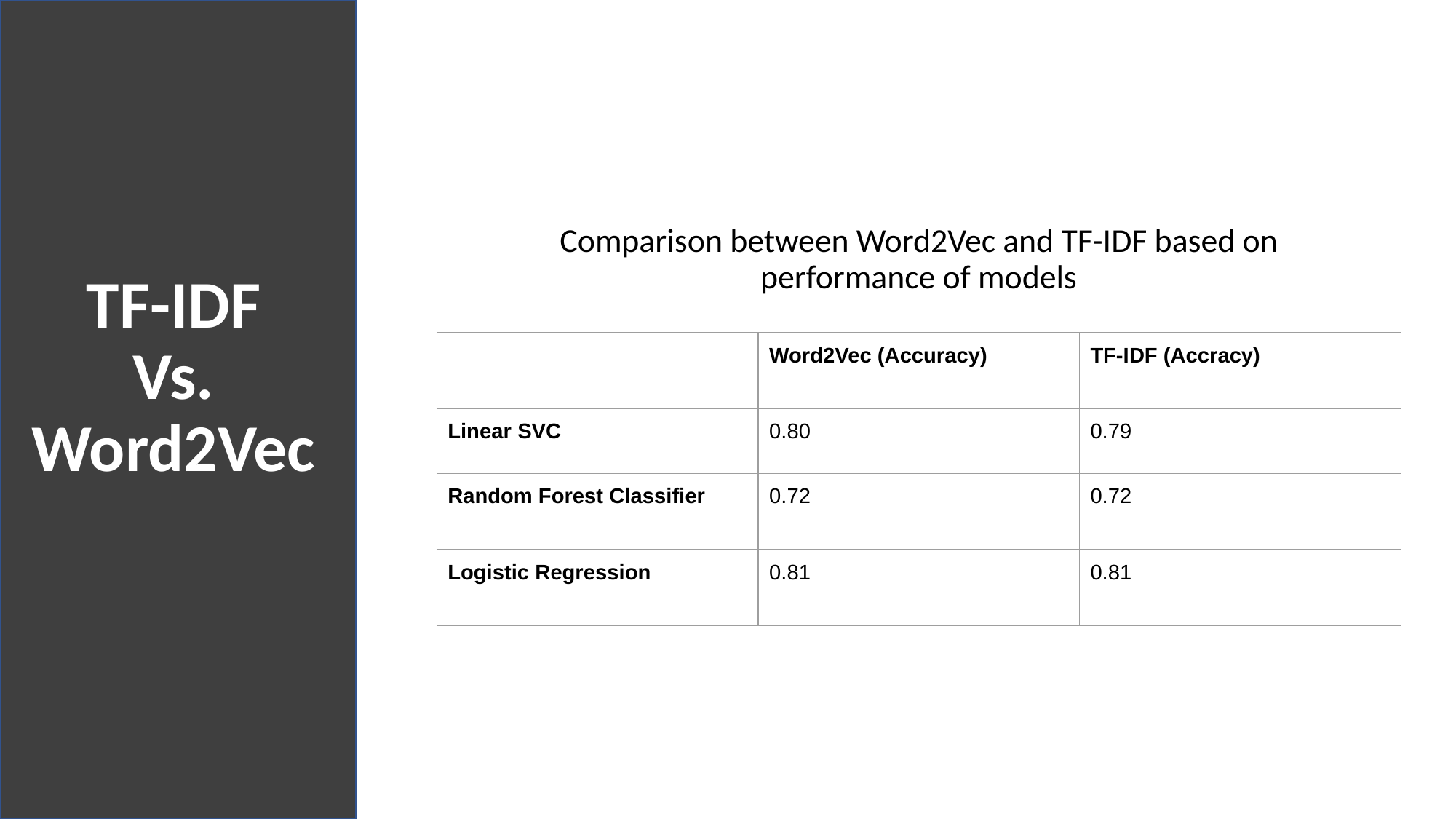

Comparison between Word2Vec and TF-IDF based on performance of models

# TF-IDF
Vs.
Word2Vec
|  | Word2Vec (Accuracy) | TF-IDF (Accracy) |
| --- | --- | --- |
| Linear SVC | 0.80 | 0.79 |
| Random Forest Classifier | 0.72 | 0.72 |
| Logistic Regression | 0.81 | 0.81 |